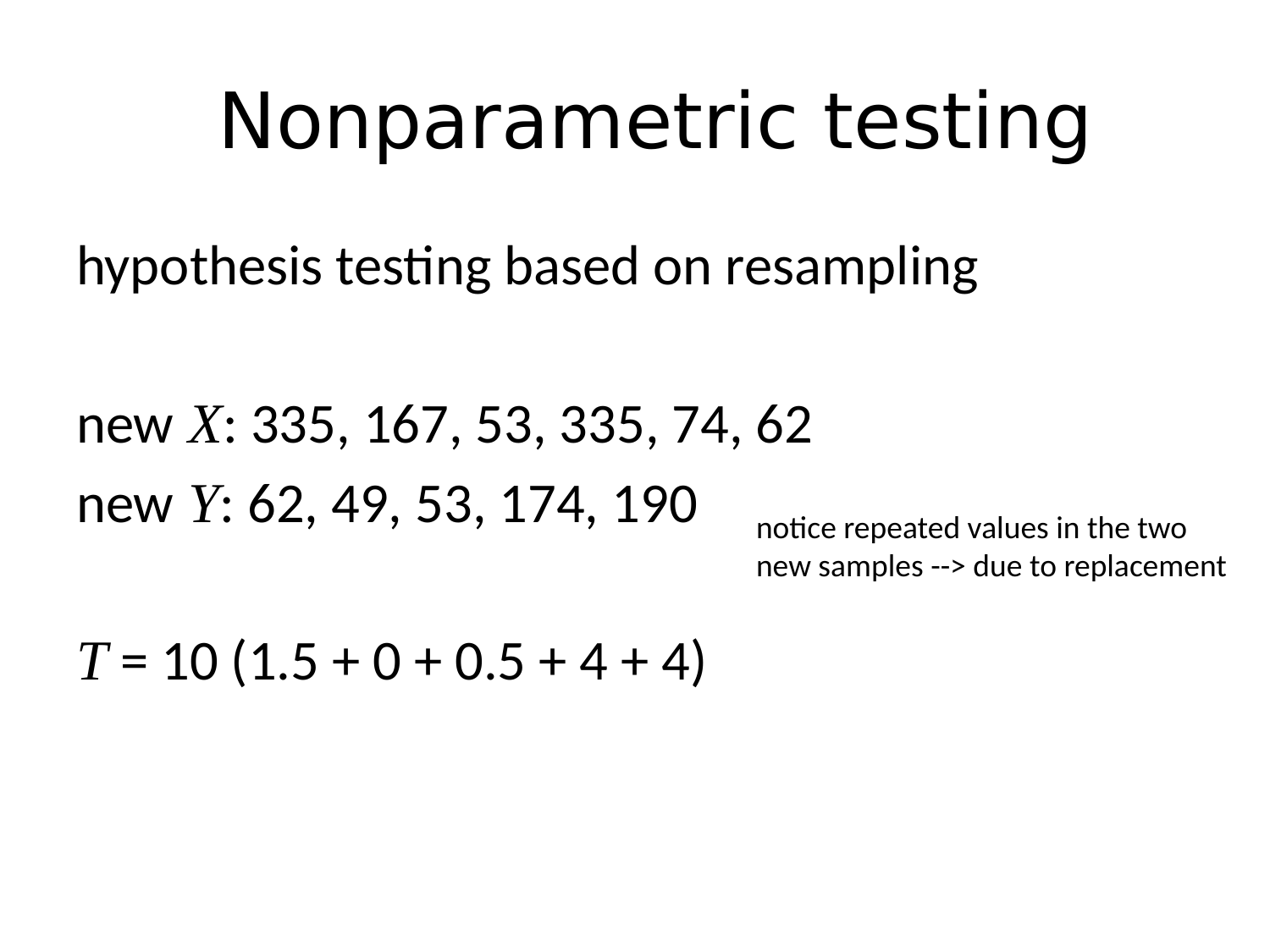

# Nonparametric testing
hypothesis testing based on resampling

new X: 335, 167, 53, 335, 74, 62
new Y: 62, 49, 53, 174, 190

T = 10 (1.5 + 0 + 0.5 + 4 + 4)

notice repeated values in the two
new samples --> due to replacement